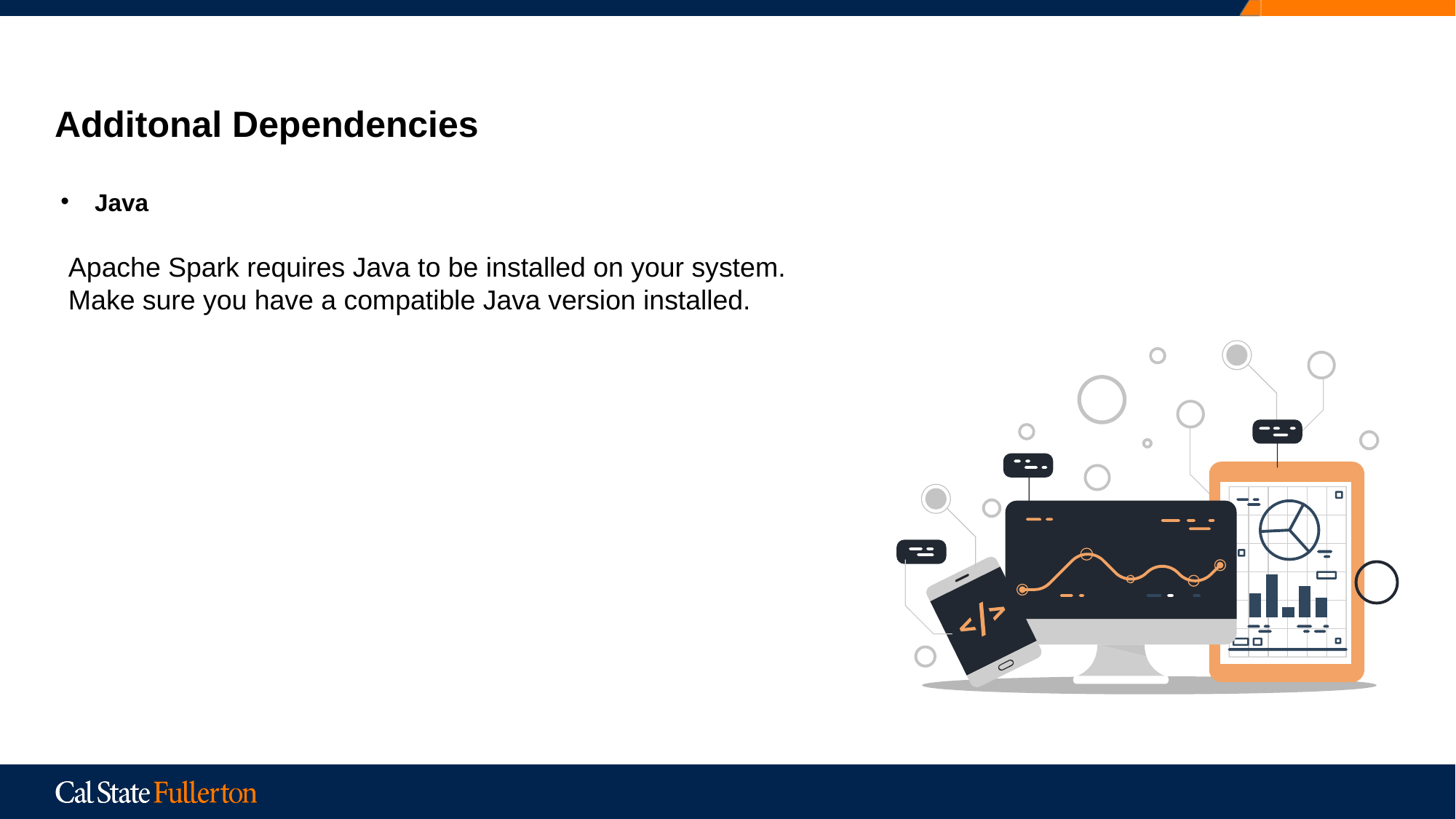

# Additonal Dependencies
Java

 Apache Spark requires Java to be installed on your system.
 Make sure you have a compatible Java version installed.